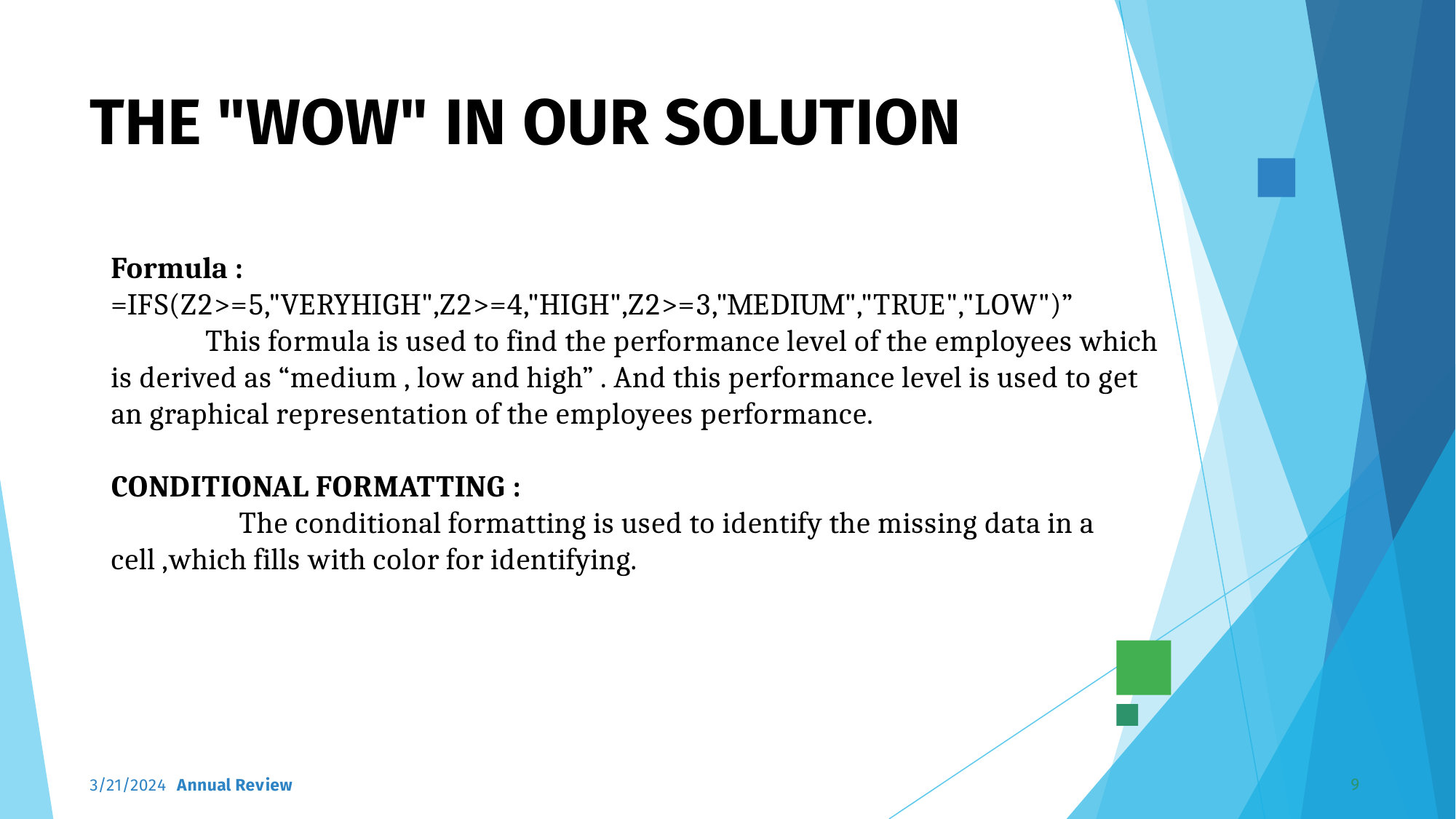

# THE "WOW" IN OUR SOLUTION

Formula :
=IFS(Z2>=5,"VERYHIGH",Z2>=4,"HIGH",Z2>=3,"MEDIUM","TRUE","LOW")”
              This formula is used to find the performance level of the employees which is derived as “medium , low and high” . And this performance level is used to get an graphical representation of the employees performance.

CONDITIONAL FORMATTING :
                   The conditional formatting is used to identify the missing data in a cell ,which fills with color for identifying.

9
3/21/2024  Annual Review